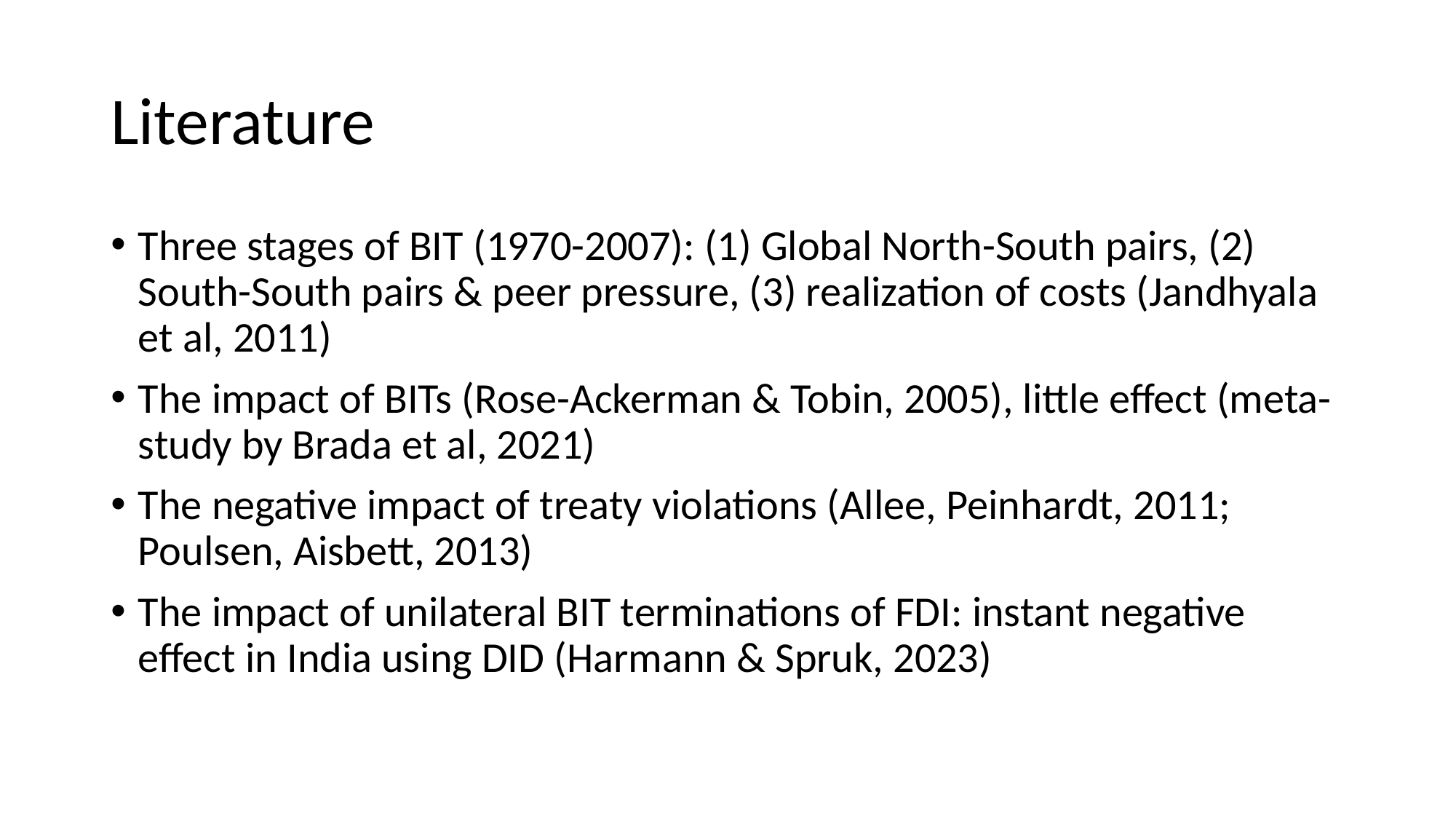

# Literature
Three stages of BIT (1970-2007): (1) Global North-South pairs, (2) South-South pairs & peer pressure, (3) realization of costs (Jandhyala et al, 2011)
The impact of BITs (Rose-Ackerman & Tobin, 2005), little effect (meta-study by Brada et al, 2021)
The negative impact of treaty violations (Allee, Peinhardt, 2011; Poulsen, Aisbett, 2013)
The impact of unilateral BIT terminations of FDI: instant negative effect in India using DID (Harmann & Spruk, 2023)